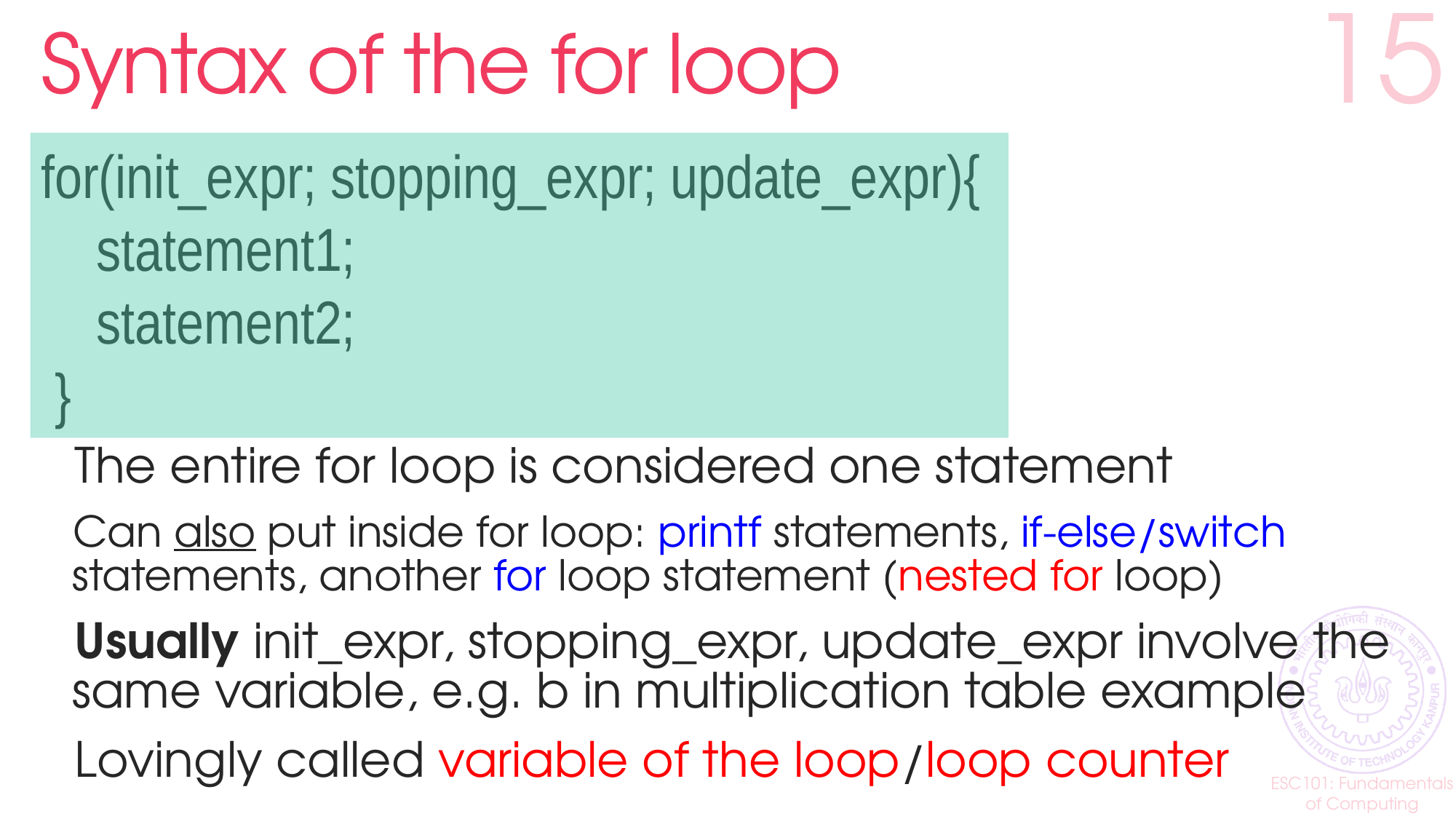

# Syntax of the for loop
15

for(init_expr; stopping_expr; update_expr){
    statement1;
    statement2;
 }
The entire for loop is considered one statement
Can also put inside for loop: printf statements, if-else/switch statements, another for loop statement (nested for loop)
Usually init_expr, stopping_expr, update_expr involve the same variable, e.g. b in multiplication table example
Lovingly called variable of the loop/loop counter